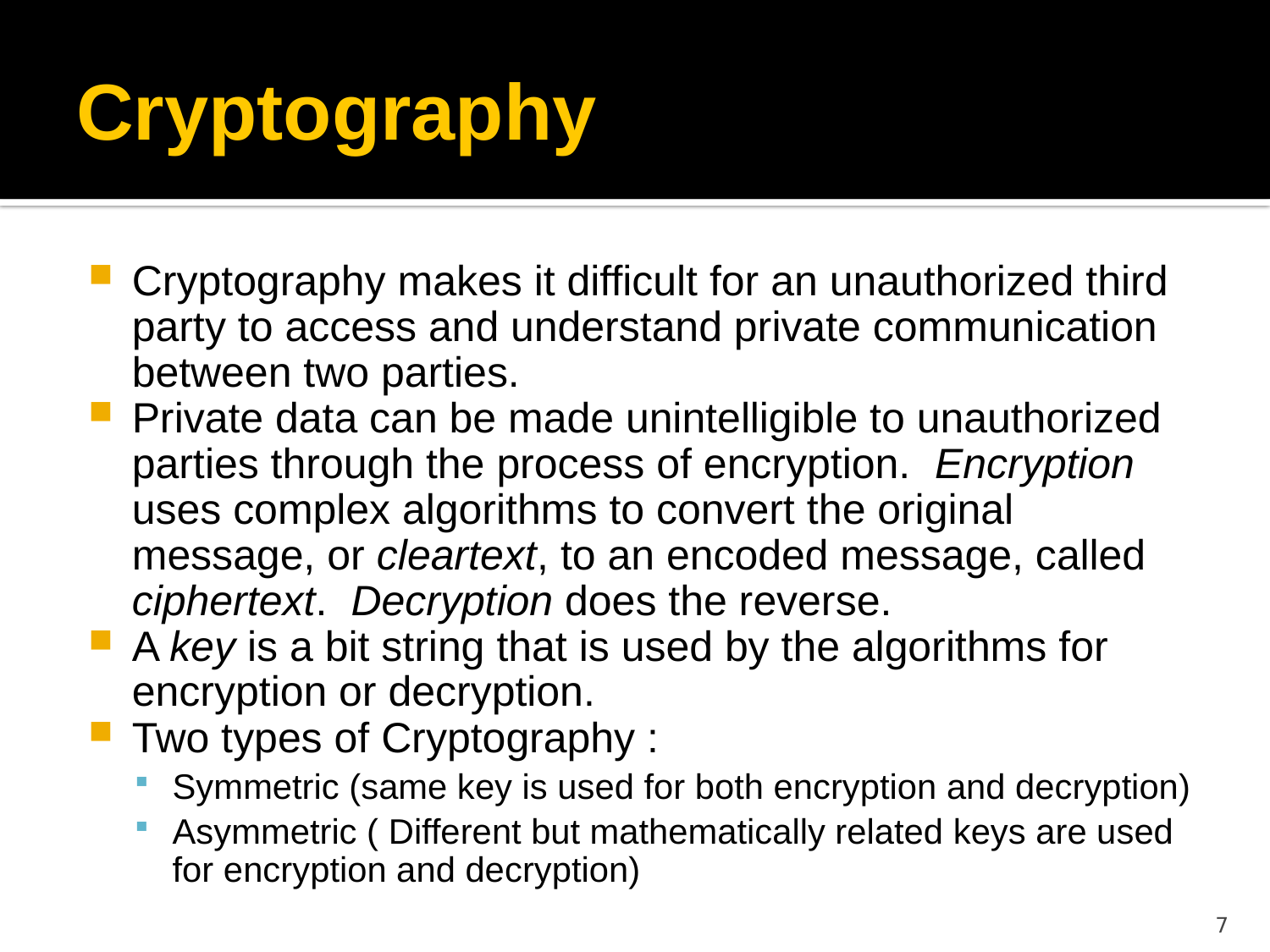

# Cryptography
Cryptography makes it difficult for an unauthorized third party to access and understand private communication between two parties.
Private data can be made unintelligible to unauthorized parties through the process of encryption.  Encryption uses complex algorithms to convert the original message, or cleartext, to an encoded message, called ciphertext.  Decryption does the reverse.
A key is a bit string that is used by the algorithms for encryption or decryption.
Two types of Cryptography :
Symmetric (same key is used for both encryption and decryption)
Asymmetric ( Different but mathematically related keys are used for encryption and decryption)
7